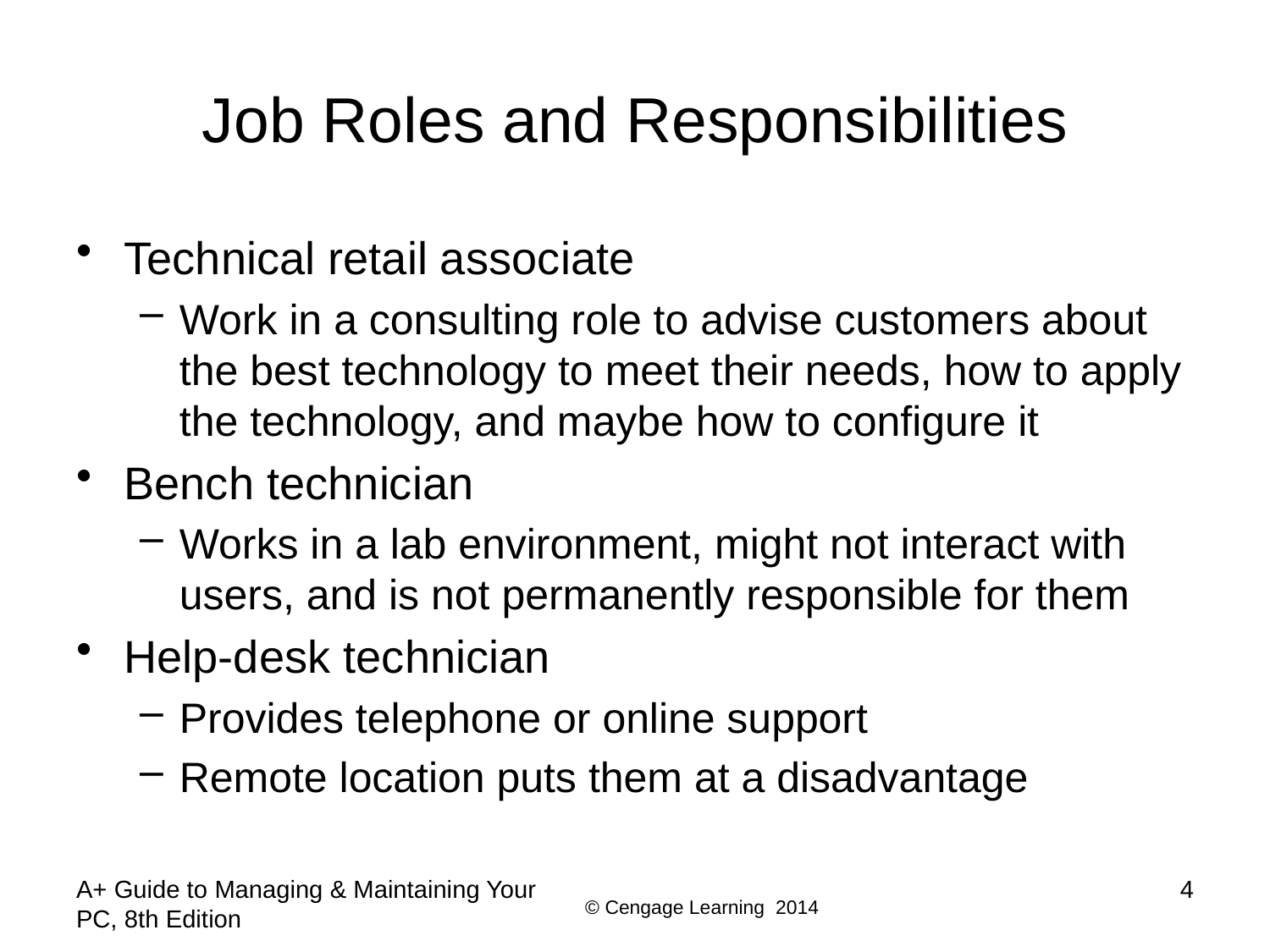

# Job Roles and Responsibilities
Technical retail associate
Work in a consulting role to advise customers about the best technology to meet their needs, how to apply the technology, and maybe how to configure it
Bench technician
Works in a lab environment, might not interact with users, and is not permanently responsible for them
Help-desk technician
Provides telephone or online support
Remote location puts them at a disadvantage

A+ Guide to Managing & Maintaining Your PC, 8th Edition
4